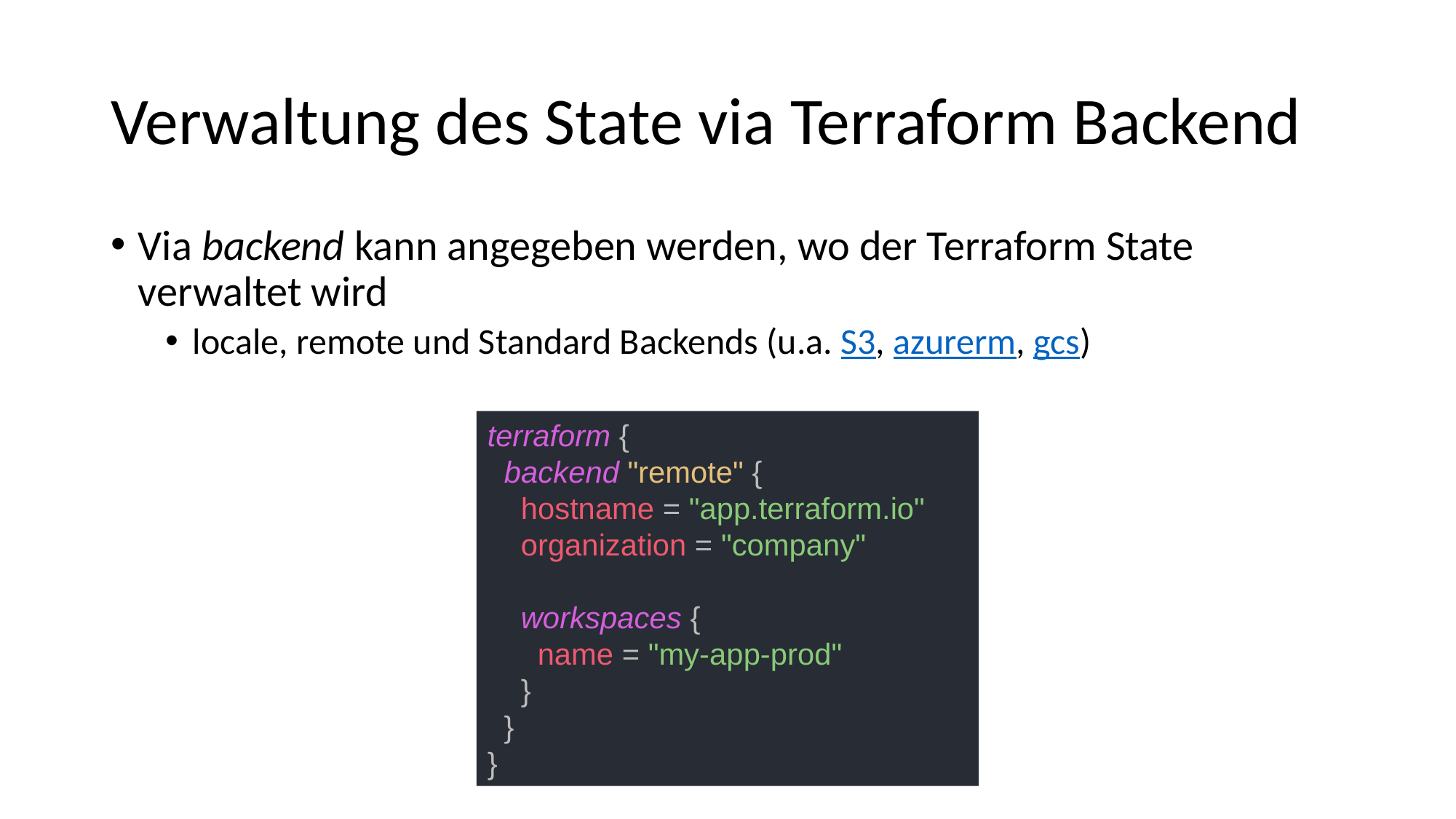

# Verwaltung des State via Terraform Backend
Via backend kann angegeben werden, wo der Terraform State verwaltet wird
locale, remote und Standard Backends (u.a. S3, azurerm, gcs)

terraform {
  backend "remote" {
    hostname = "app.terraform.io"
    organization = "company"
    workspaces {
      name = "my-app-prod"
    }
  }
}